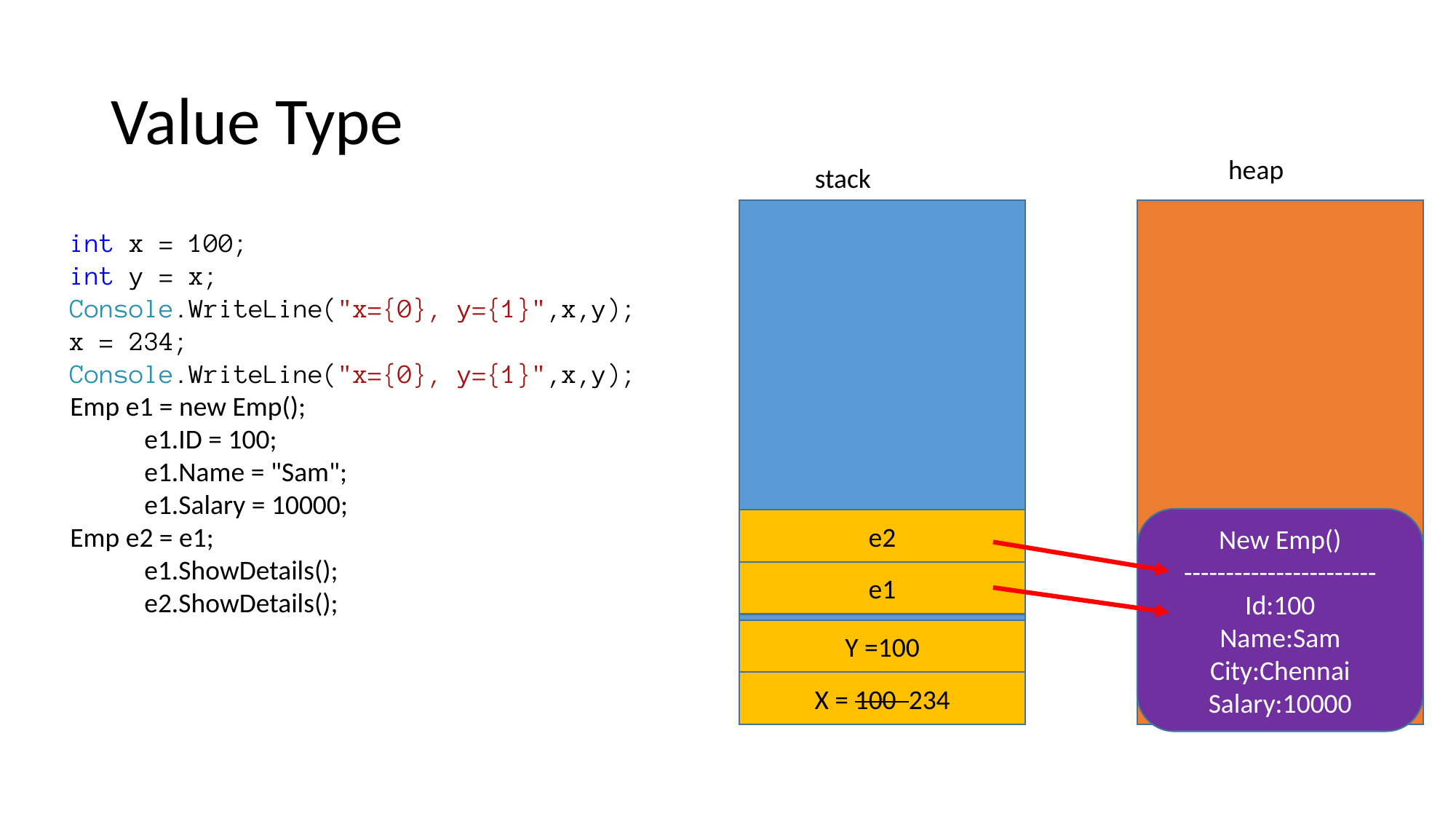

# Value Type
heap
stack

int x = 100;
int y = x;
Console.WriteLine("x={0}, y={1}",x,y);
x = 234;
Console.WriteLine("x={0}, y={1}",x,y);
Emp e1 = new Emp();
            e1.ID = 100;
            e1.Name = "Sam";
            e1.Salary = 10000;
Emp e2 = e1;
            e1.ShowDetails();
            e2.ShowDetails();

New Emp()
-----------------------
Id:100
Name:Sam
City:Chennai
Salary:10000
e2
e1
Y =100
X = 100  234